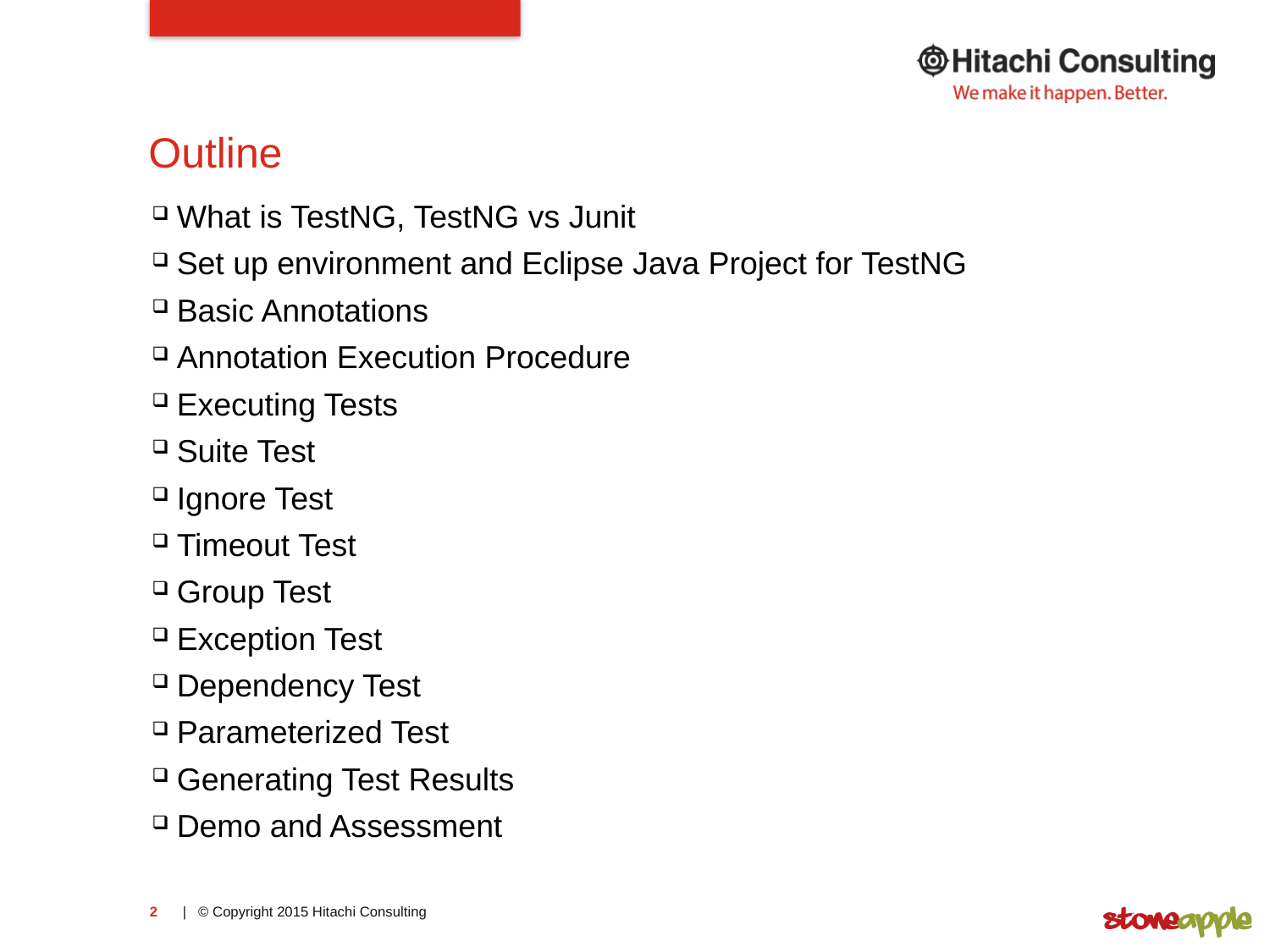

# Outline
What is TestNG, TestNG vs Junit
Set up environment and Eclipse Java Project for TestNG
Basic Annotations
Annotation Execution Procedure
Executing Tests
Suite Test
Ignore Test
Timeout Test
Group Test
Exception Test
Dependency Test
Parameterized Test
Generating Test Results
Demo and Assessment